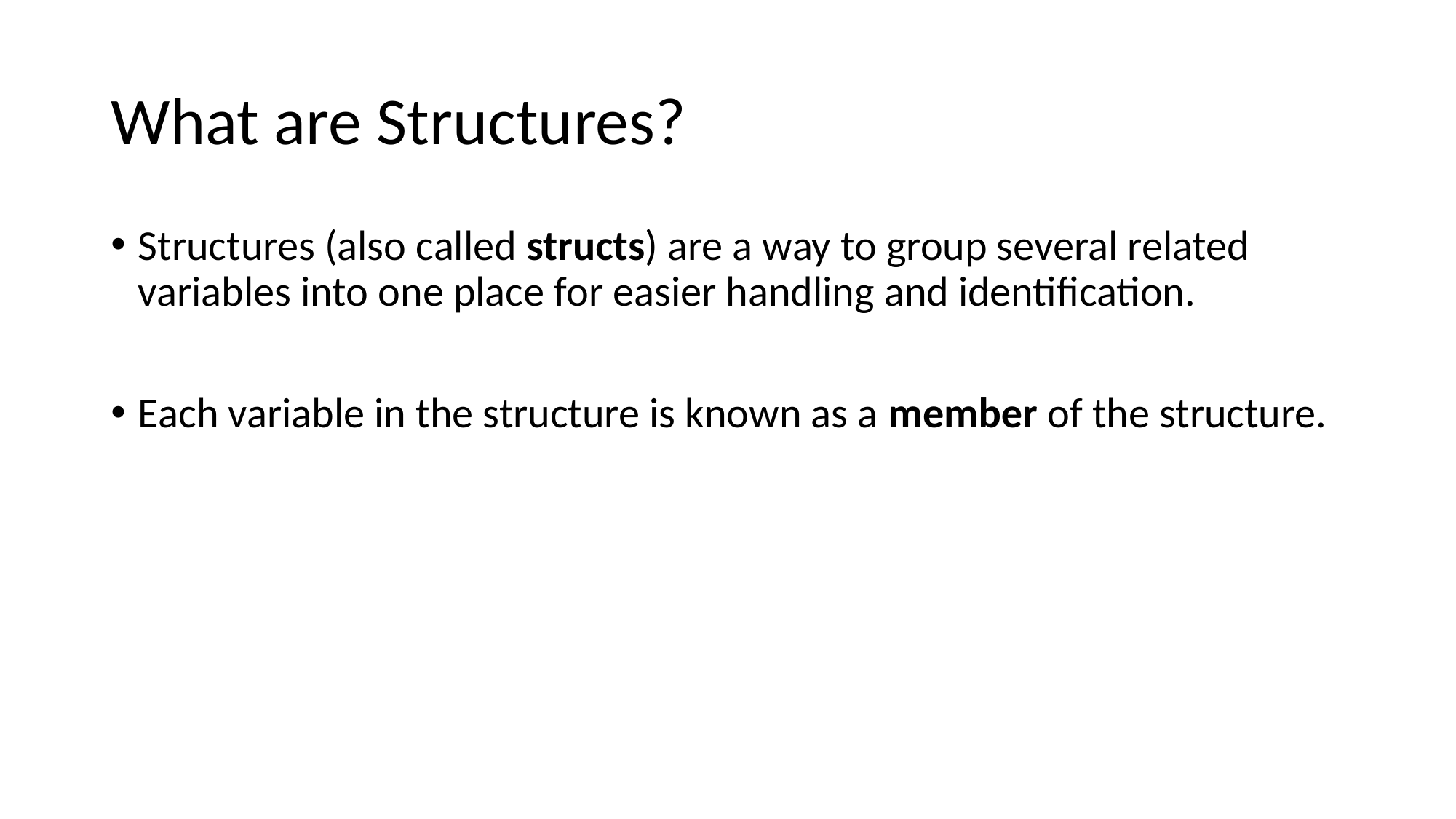

# What are Structures?
Structures (also called structs) are a way to group several related variables into one place for easier handling and identification.

Each variable in the structure is known as a member of the structure.